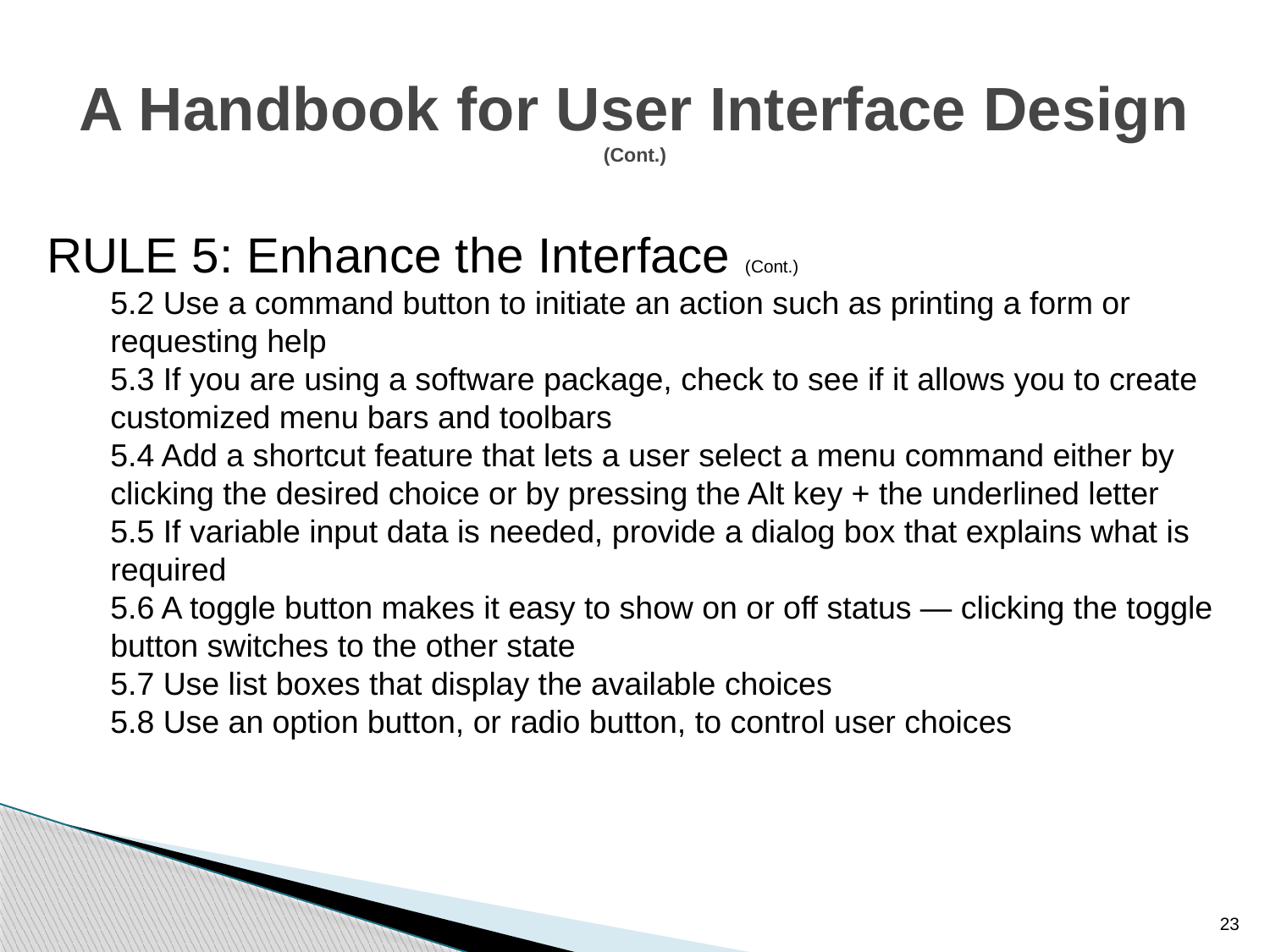

# A Handbook for User Interface Design (Cont.)
RULE 5: Enhance the Interface (Cont.)
5.2 Use a command button to initiate an action such as printing a form or requesting help
5.3 If you are using a software package, check to see if it allows you to create customized menu bars and toolbars
5.4 Add a shortcut feature that lets a user select a menu command either by clicking the desired choice or by pressing the Alt key + the underlined letter
5.5 If variable input data is needed, provide a dialog box that explains what is required
5.6 A toggle button makes it easy to show on or off status — clicking the toggle button switches to the other state
5.7 Use list boxes that display the available choices
5.8 Use an option button, or radio button, to control user choices
23